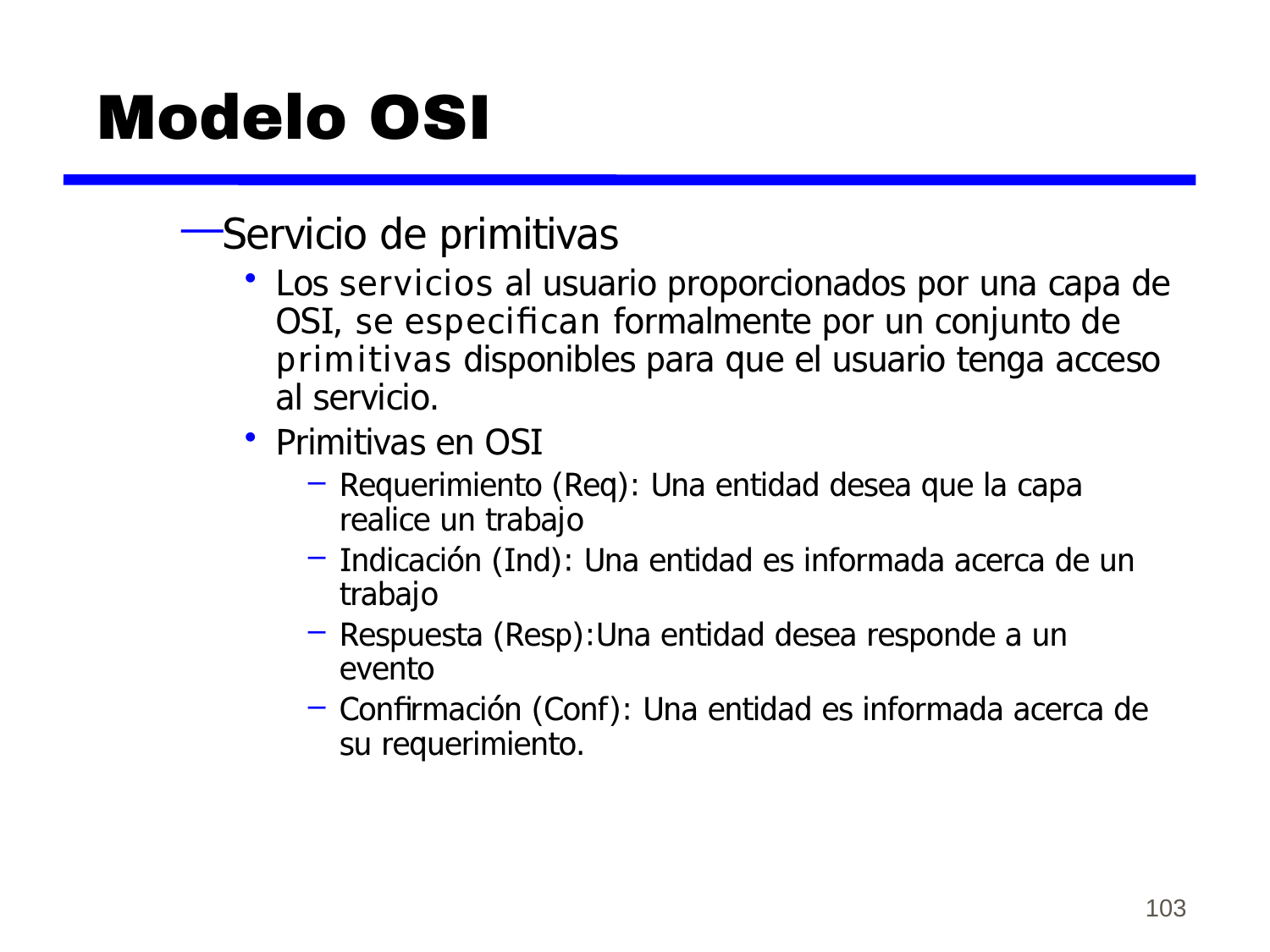

# Modelo OSI
Servicio de primitivas
Los servicios al usuario proporcionados por una capa de OSI, se especifican formalmente por un conjunto de primitivas disponibles para que el usuario tenga acceso al servicio.
Primitivas en OSI
Requerimiento (Req): Una entidad desea que la capa realice un trabajo
Indicación (Ind): Una entidad es informada acerca de un trabajo
Respuesta (Resp):Una entidad desea responde a un evento
Confirmación (Conf): Una entidad es informada acerca de su requerimiento.
103